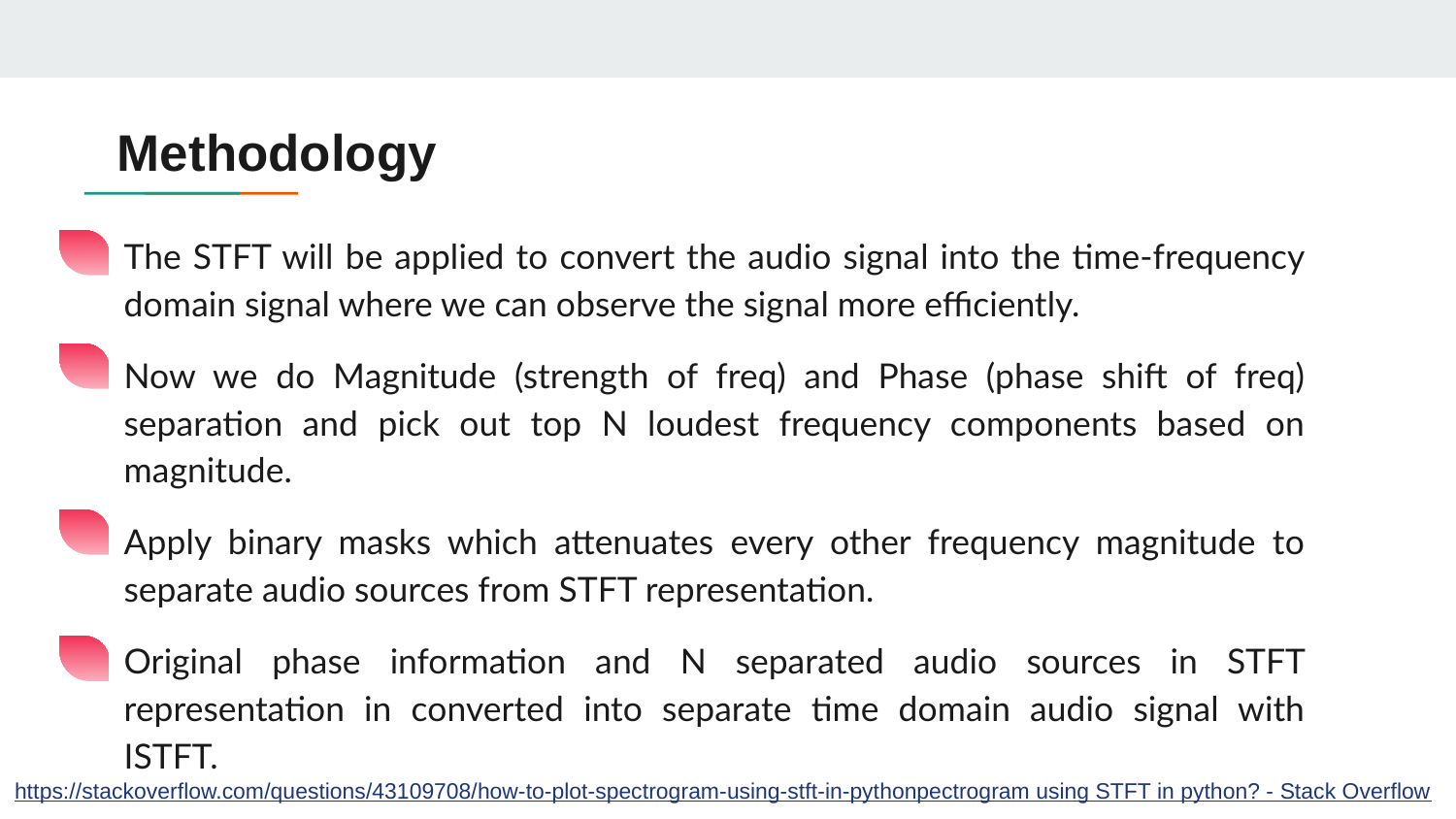

# Methodology
The STFT will be applied to convert the audio signal into the time-frequency domain signal where we can observe the signal more efficiently.
Now we do Magnitude (strength of freq) and Phase (phase shift of freq) separation and pick out top N loudest frequency components based on magnitude.
Apply binary masks which attenuates every other frequency magnitude to separate audio sources from STFT representation.
Original phase information and N separated audio sources in STFT representation in converted into separate time domain audio signal with ISTFT.

https://stackoverflow.com/questions/43109708/how-to-plot-spectrogram-using-stft-in-pythonpectrogram using STFT in python? - Stack Overflow